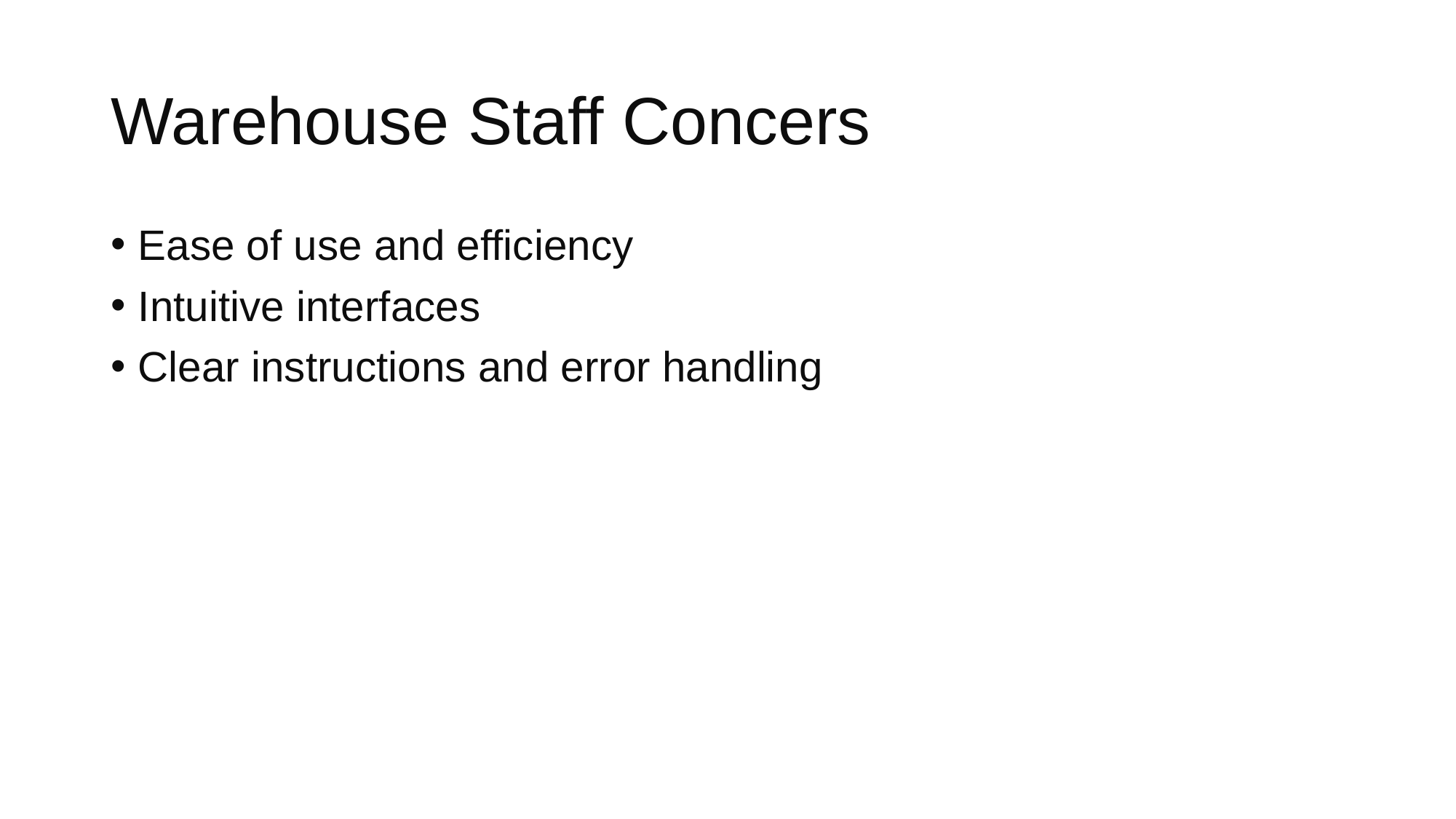

# Warehouse Staff Concers
Ease of use and efficiency
Intuitive interfaces
Clear instructions and error handling